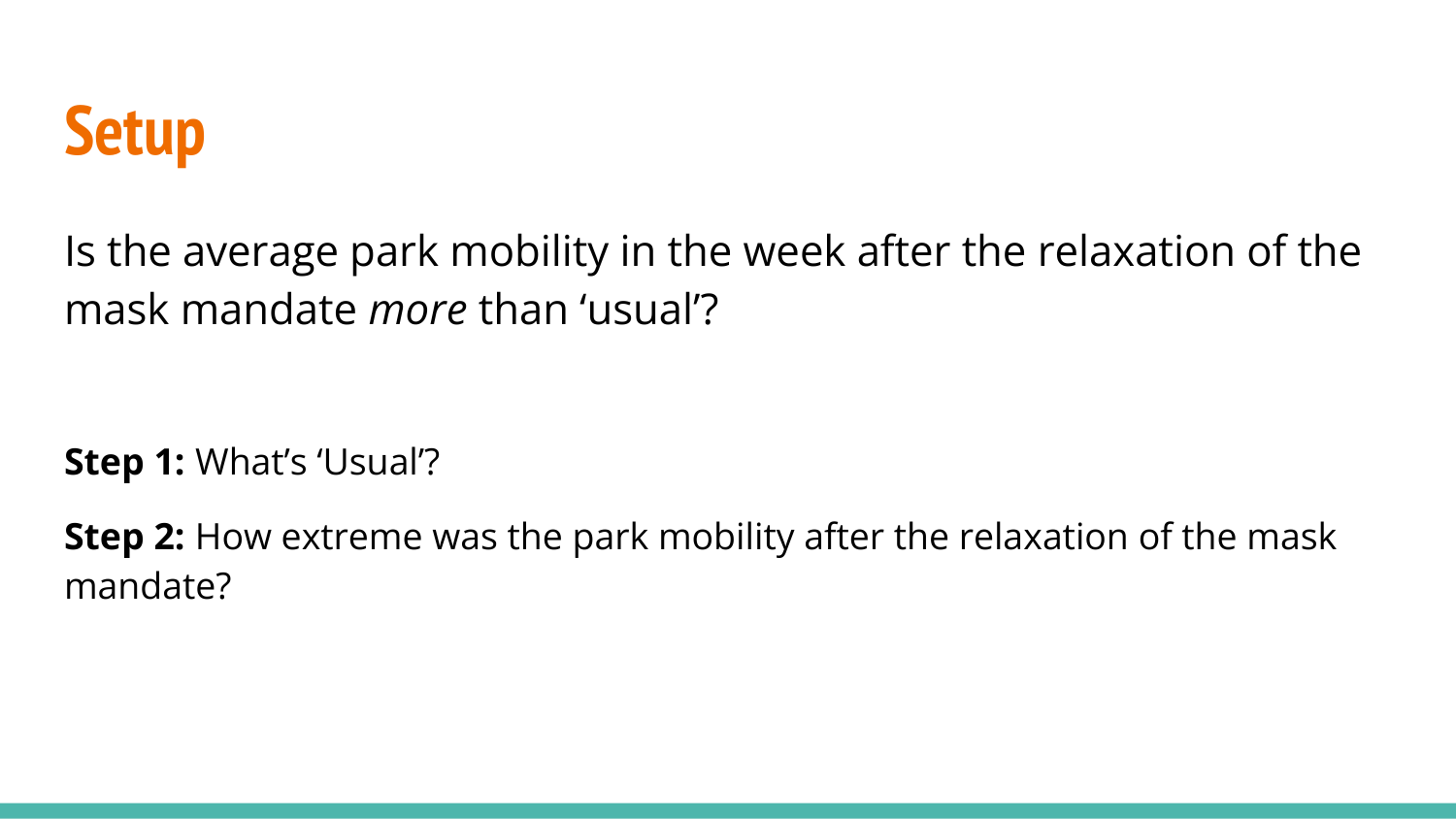

# Setup
Is the average park mobility in the week after the relaxation of the mask mandate more than ‘usual’?

Step 1: What’s ‘Usual’?
Step 2: How extreme was the park mobility after the relaxation of the mask mandate?